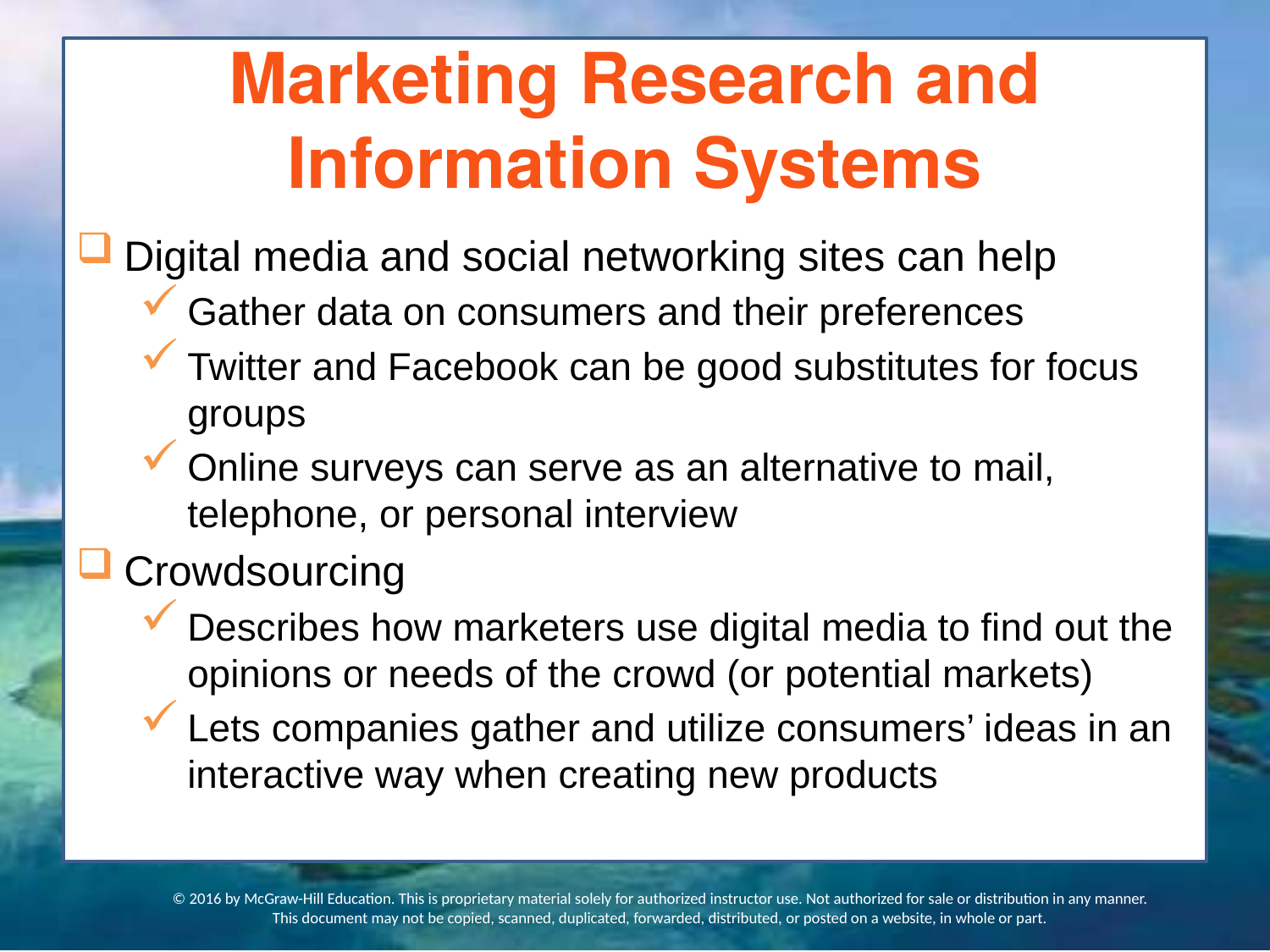

# Marketing Research and Information Systems
Digital media and social networking sites can help
Gather data on consumers and their preferences
Twitter and Facebook can be good substitutes for focus groups
Online surveys can serve as an alternative to mail, telephone, or personal interview
Crowdsourcing
Describes how marketers use digital media to find out the opinions or needs of the crowd (or potential markets)
Lets companies gather and utilize consumers’ ideas in an interactive way when creating new products
© 2016 by McGraw-Hill Education. This is proprietary material solely for authorized instructor use. Not authorized for sale or distribution in any manner. This document may not be copied, scanned, duplicated, forwarded, distributed, or posted on a website, in whole or part.